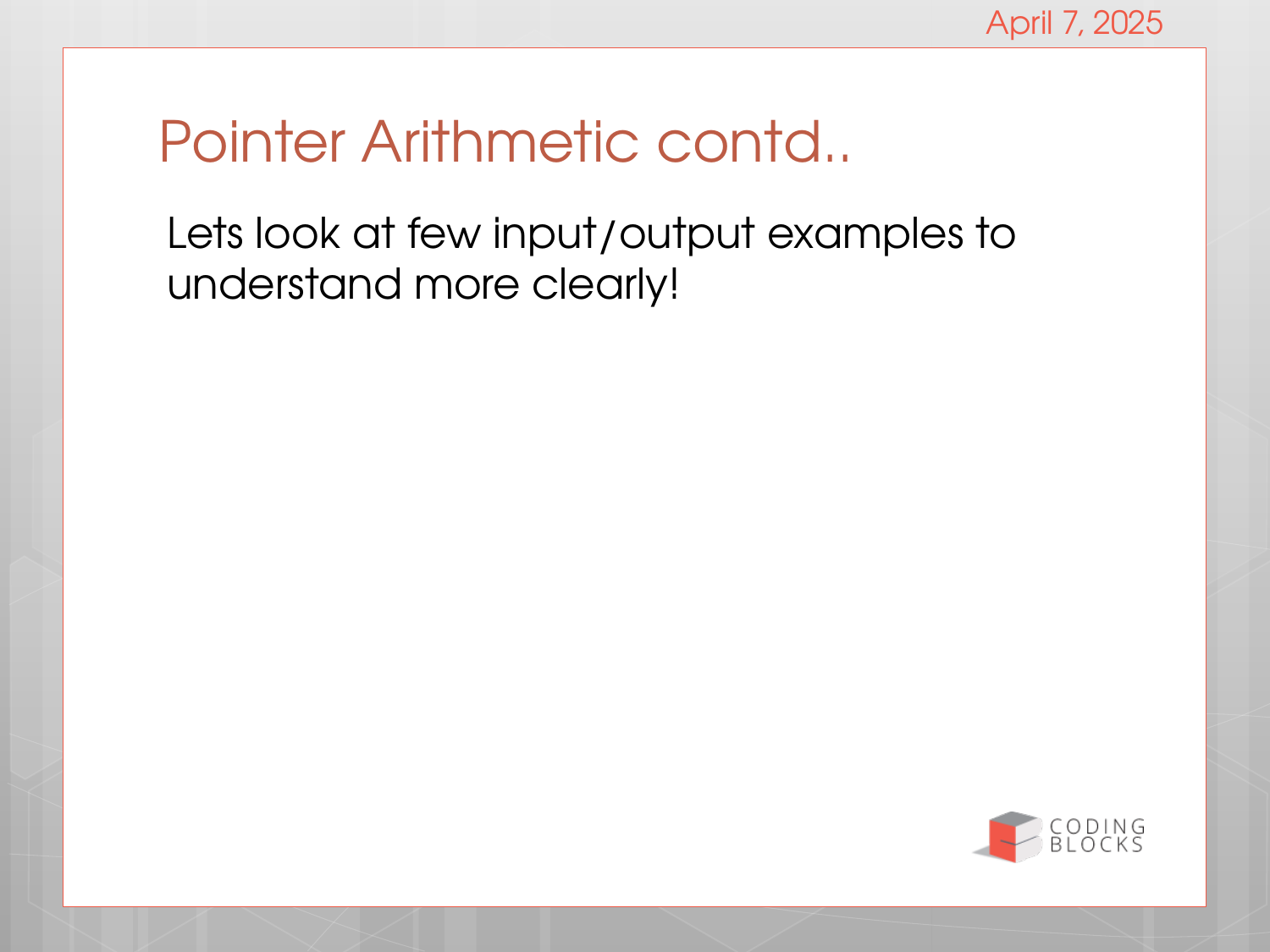

April 7, 2025
# Pointer Arithmetic contd..
Lets look at few input/output examples to understand more clearly!